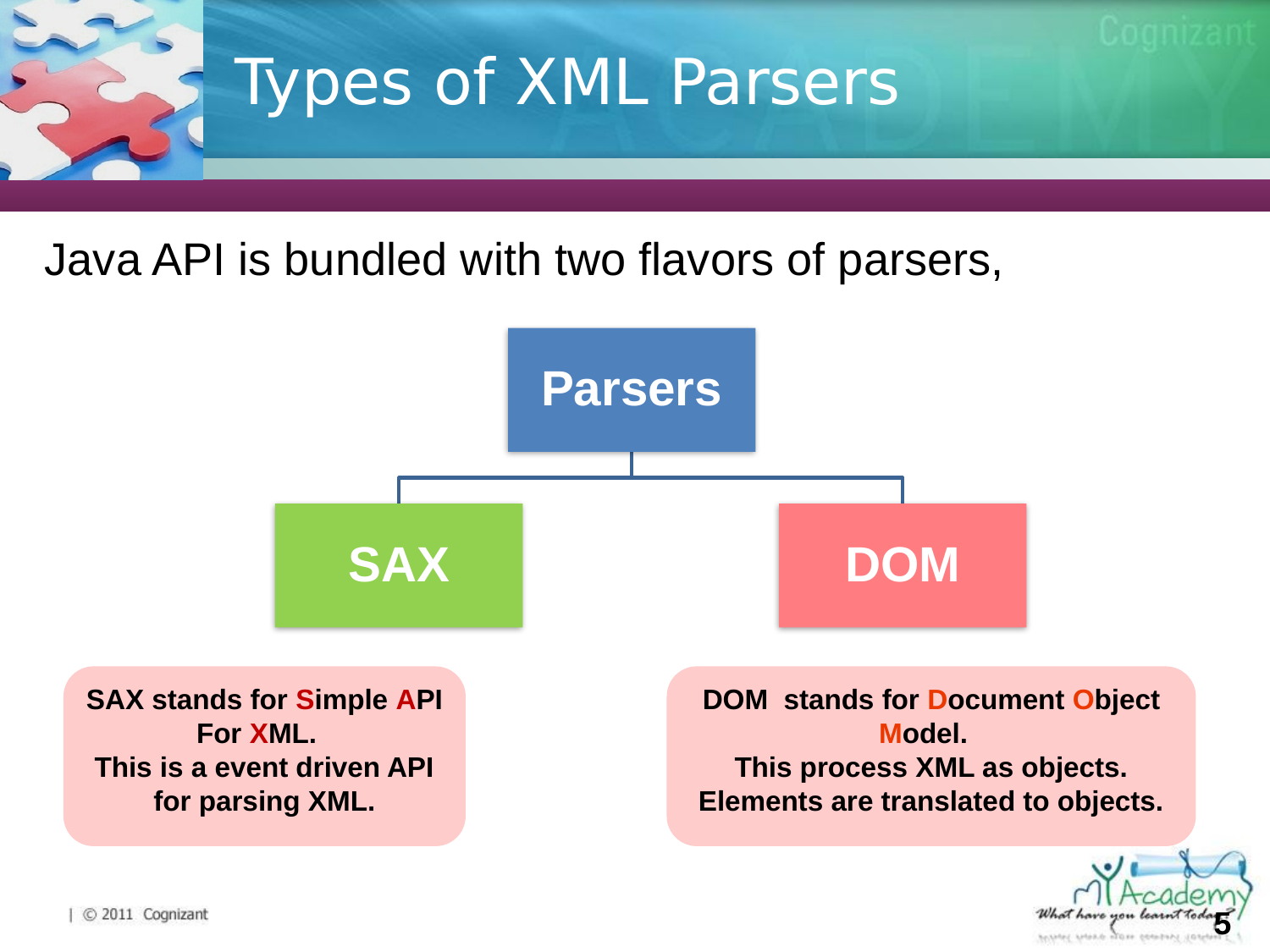

# Types of XML Parsers
Java API is bundled with two flavors of parsers,

Parsers

SAX

DOM
SAX stands for Simple API For XML.
This is a event driven API for parsing XML.
DOM  stands for Document Object Model.
This process XML as objects. Elements are translated to objects.
5